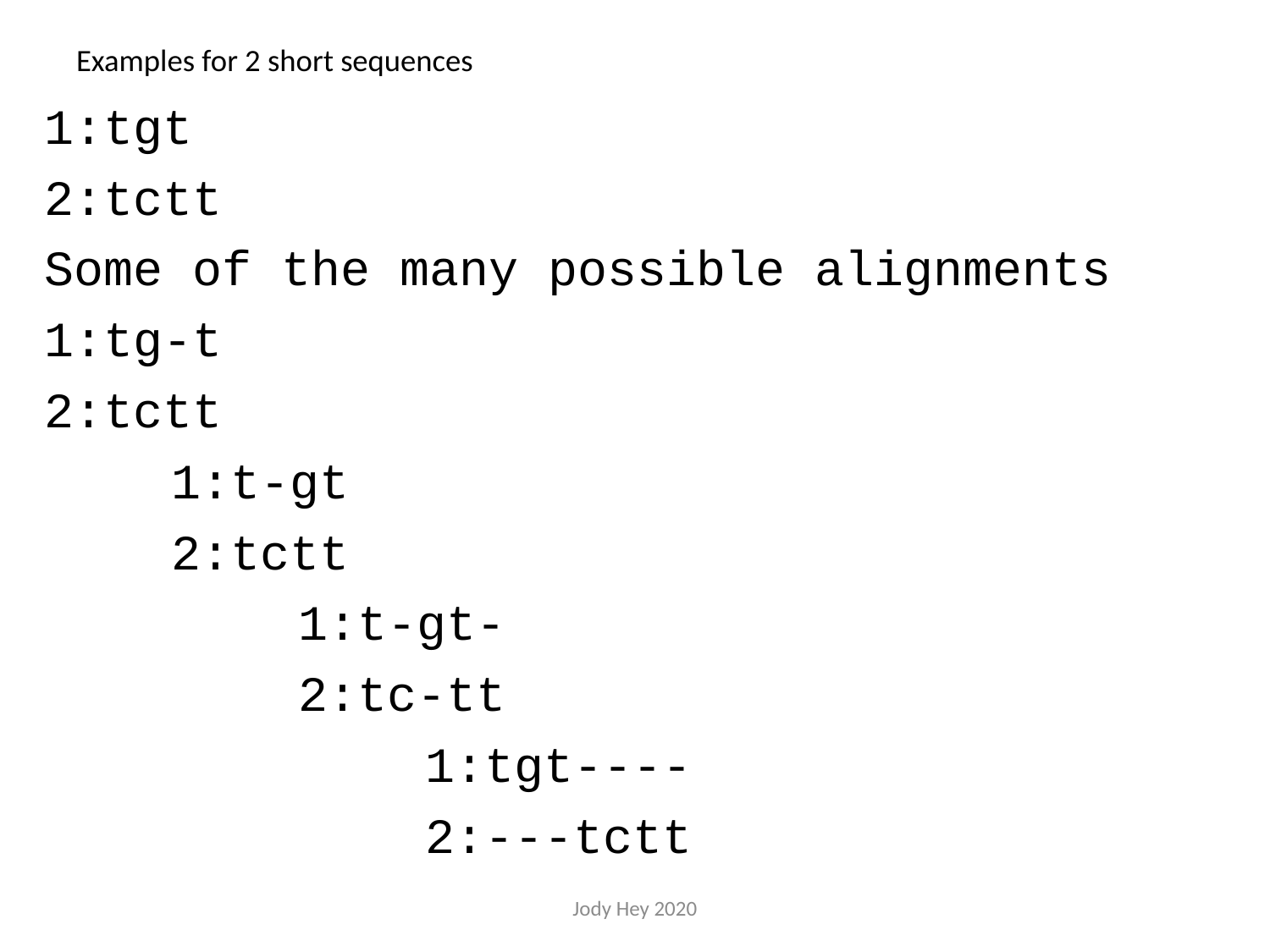

# Examples for 2 short sequences
1:tgt
2:tctt
Some of the many possible alignments
1:tg-t
2:tctt
	1:t-gt
	2:tctt
		1:t-gt-
		2:tc-tt
			1:tgt----
			2:---tctt

Jody Hey 2020